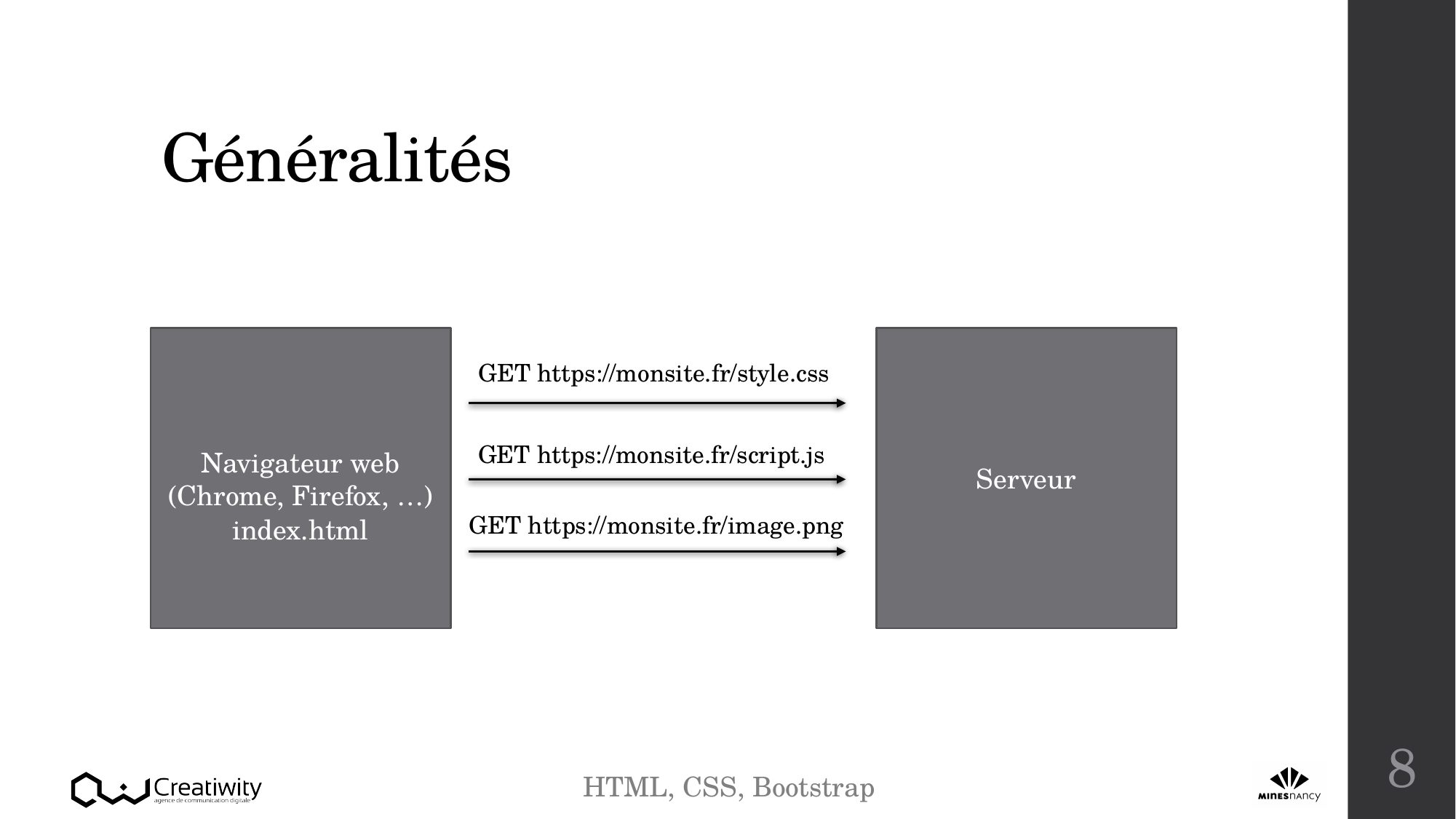

# Généralités
Navigateur web
(Chrome, Firefox, …)
Serveur
GET https://monsite.fr/style.css
GET https://monsite.fr/script.js
GET https://monsite.fr/image.png
index.html
8